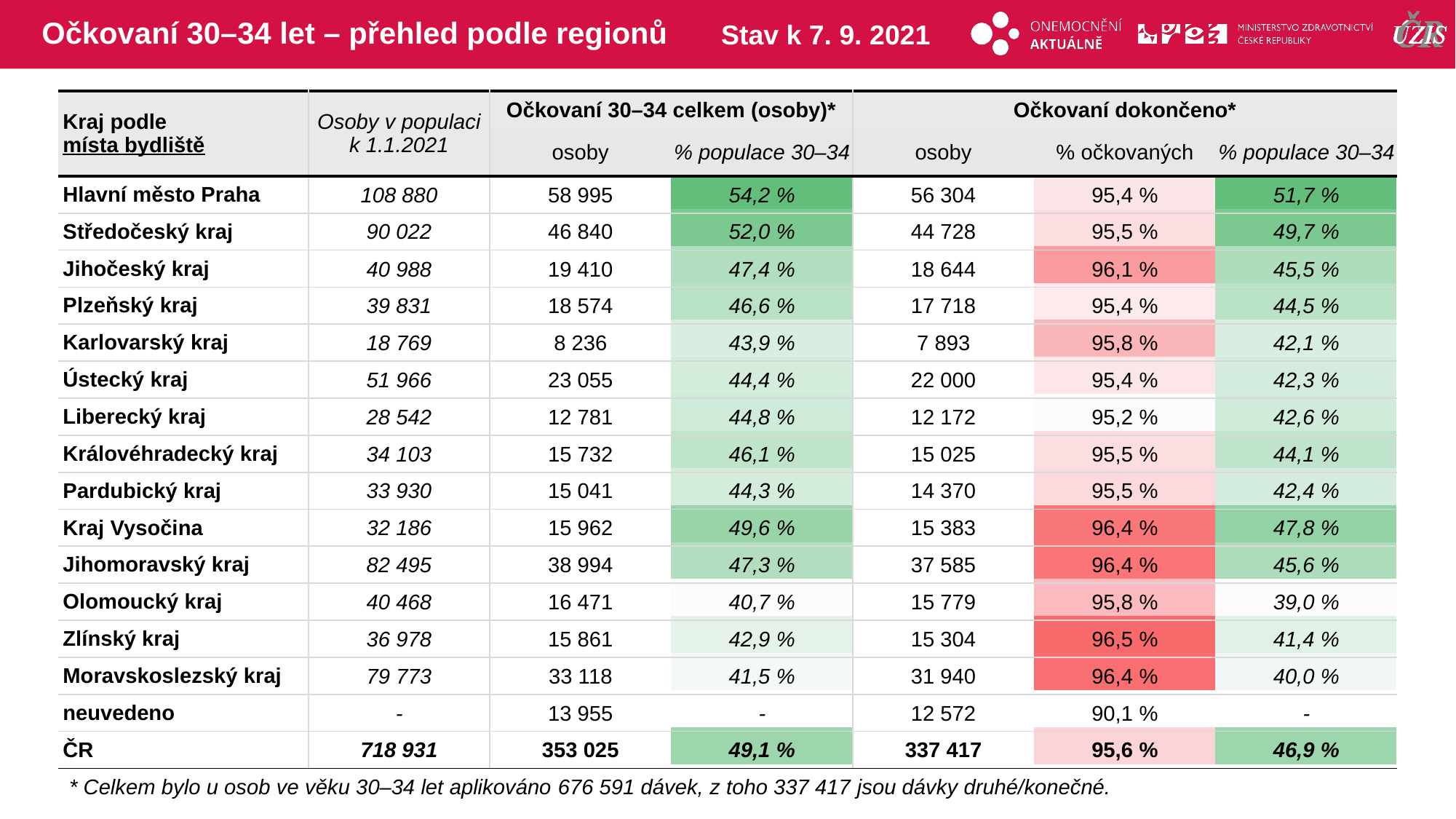

# Očkovaní 30–34 let – přehled podle regionů
Stav k 7. 9. 2021
| Kraj podle místa bydliště | Osoby v populaci k 1.1.2021 | Očkovaní 30–34 celkem (osoby)\* |  | Očkovaní dokončeno\* |  |  |
| --- | --- | --- | --- | --- | --- | --- |
|  |  | osoby | % populace 30–34 | osoby | % očkovaných | % populace 30–34 |
| Hlavní město Praha | 108 880 | 58 995 | 54,2 % | 56 304 | 95,4 % | 51,7 % |
| Středočeský kraj | 90 022 | 46 840 | 52,0 % | 44 728 | 95,5 % | 49,7 % |
| Jihočeský kraj | 40 988 | 19 410 | 47,4 % | 18 644 | 96,1 % | 45,5 % |
| Plzeňský kraj | 39 831 | 18 574 | 46,6 % | 17 718 | 95,4 % | 44,5 % |
| Karlovarský kraj | 18 769 | 8 236 | 43,9 % | 7 893 | 95,8 % | 42,1 % |
| Ústecký kraj | 51 966 | 23 055 | 44,4 % | 22 000 | 95,4 % | 42,3 % |
| Liberecký kraj | 28 542 | 12 781 | 44,8 % | 12 172 | 95,2 % | 42,6 % |
| Královéhradecký kraj | 34 103 | 15 732 | 46,1 % | 15 025 | 95,5 % | 44,1 % |
| Pardubický kraj | 33 930 | 15 041 | 44,3 % | 14 370 | 95,5 % | 42,4 % |
| Kraj Vysočina | 32 186 | 15 962 | 49,6 % | 15 383 | 96,4 % | 47,8 % |
| Jihomoravský kraj | 82 495 | 38 994 | 47,3 % | 37 585 | 96,4 % | 45,6 % |
| Olomoucký kraj | 40 468 | 16 471 | 40,7 % | 15 779 | 95,8 % | 39,0 % |
| Zlínský kraj | 36 978 | 15 861 | 42,9 % | 15 304 | 96,5 % | 41,4 % |
| Moravskoslezský kraj | 79 773 | 33 118 | 41,5 % | 31 940 | 96,4 % | 40,0 % |
| neuvedeno | - | 13 955 | - | 12 572 | 90,1 % | - |
| ČR | 718 931 | 353 025 | 49,1 % | 337 417 | 95,6 % | 46,9 % |
|  |  |  |  |  |  |
| --- | --- | --- | --- | --- | --- |
|  |  |  |  |  |  |
|  |  |  |  |  |  |
|  |  |  |  |  |  |
|  |  |  |  |  |  |
|  |  |  |  |  |  |
|  |  |  |  |  |  |
|  |  |  |  |  |  |
|  |  |  |  |  |  |
|  |  |  |  |  |  |
|  |  |  |  |  |  |
|  |  |  |  |  |  |
|  |  |  |  |  |  |
|  |  |  |  |  |  |
|  |  |  |  |  |  |
|  |  |  |  |  |  |
* Celkem bylo u osob ve věku 30–34 let aplikováno 676 591 dávek, z toho 337 417 jsou dávky druhé/konečné.